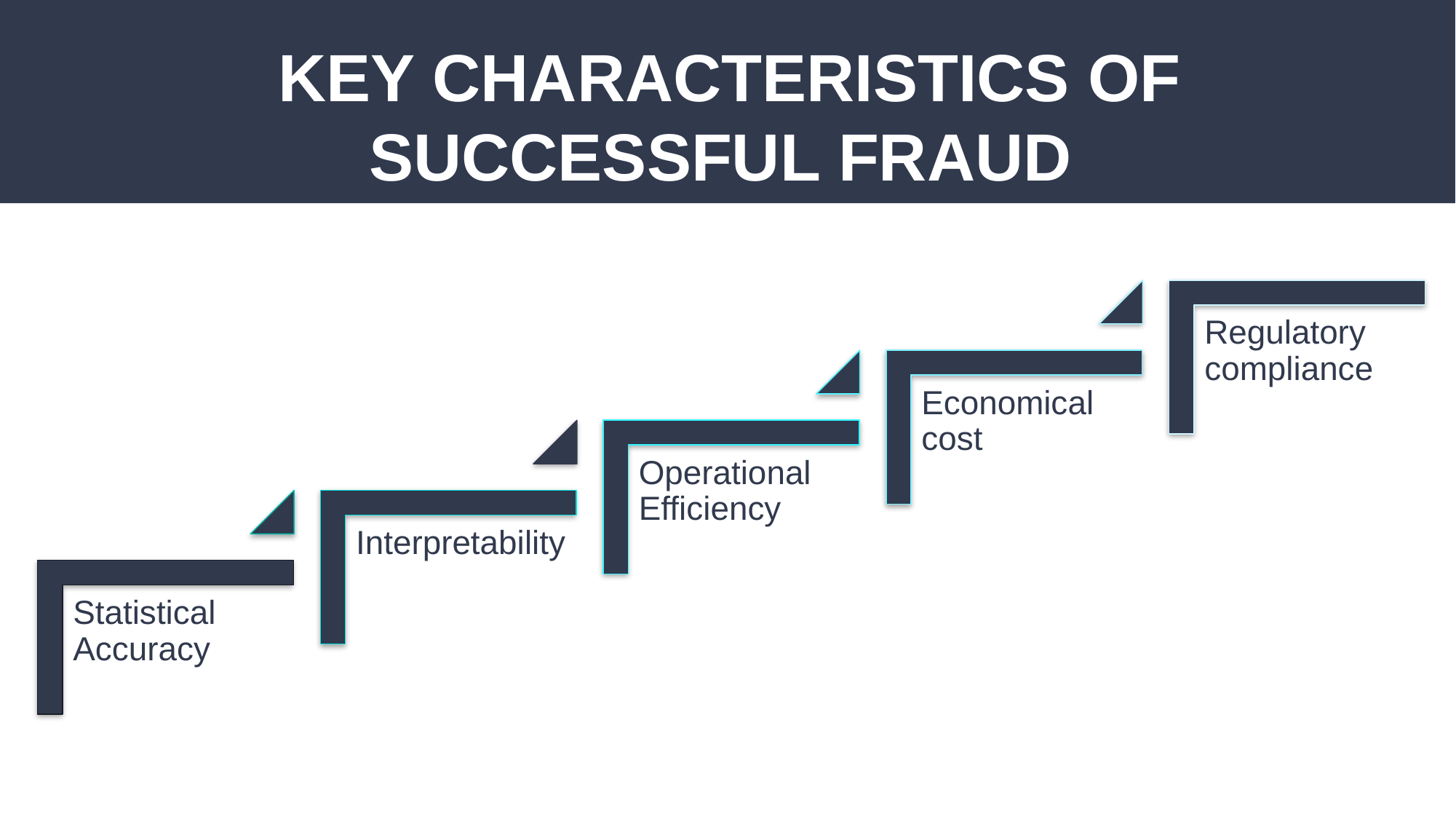

# KEY CHARACTERISTICS OF SUCCESSFUL FRAUD ANALYTICS MODEL
Statistical Accuracy
Interpretability
Operational Efficiency
Economical cost
Regulatory compliance